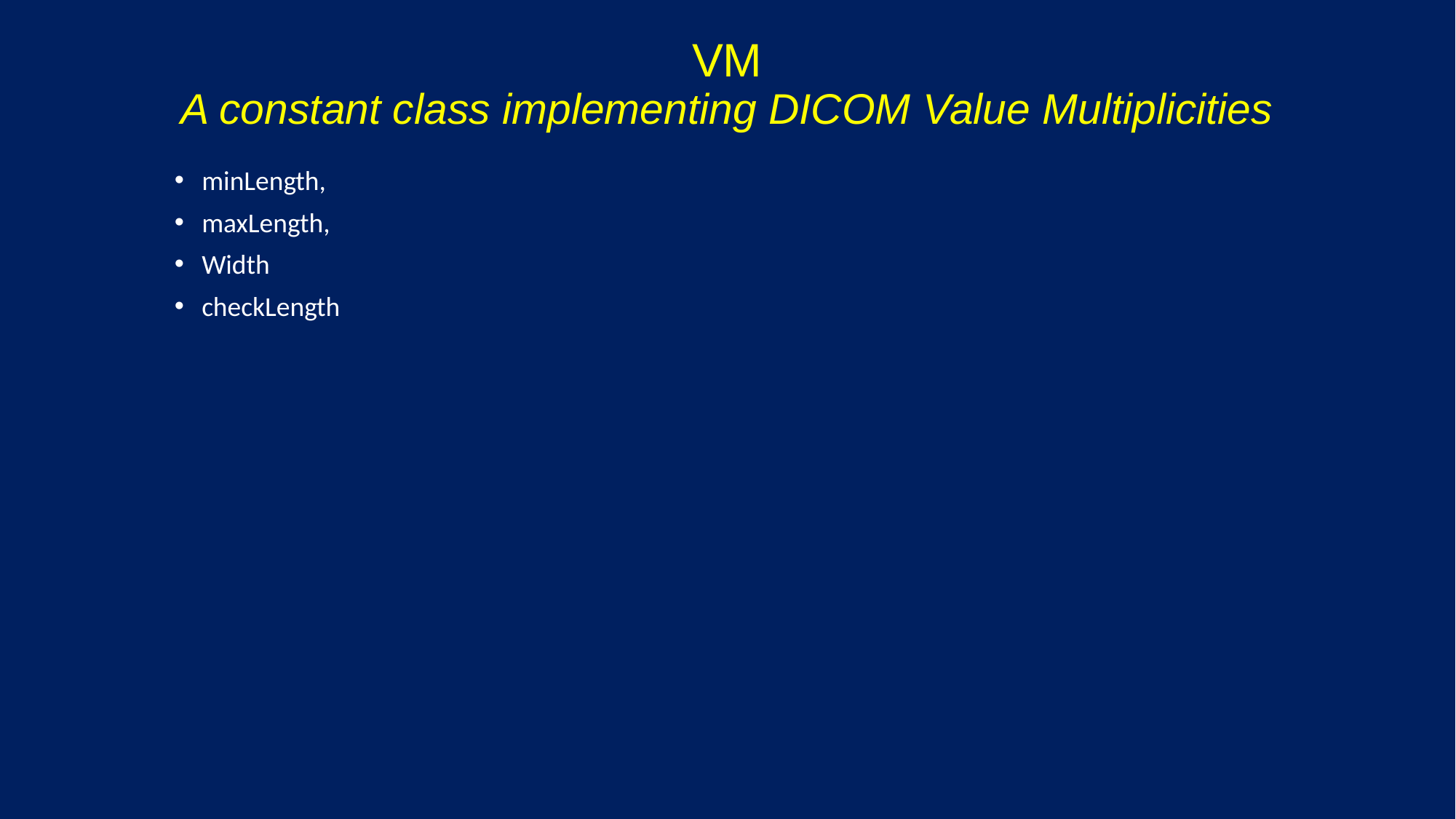

# VM A constant class implementing DICOM Value Multiplicities
minLength,
maxLength,
Width
checkLength